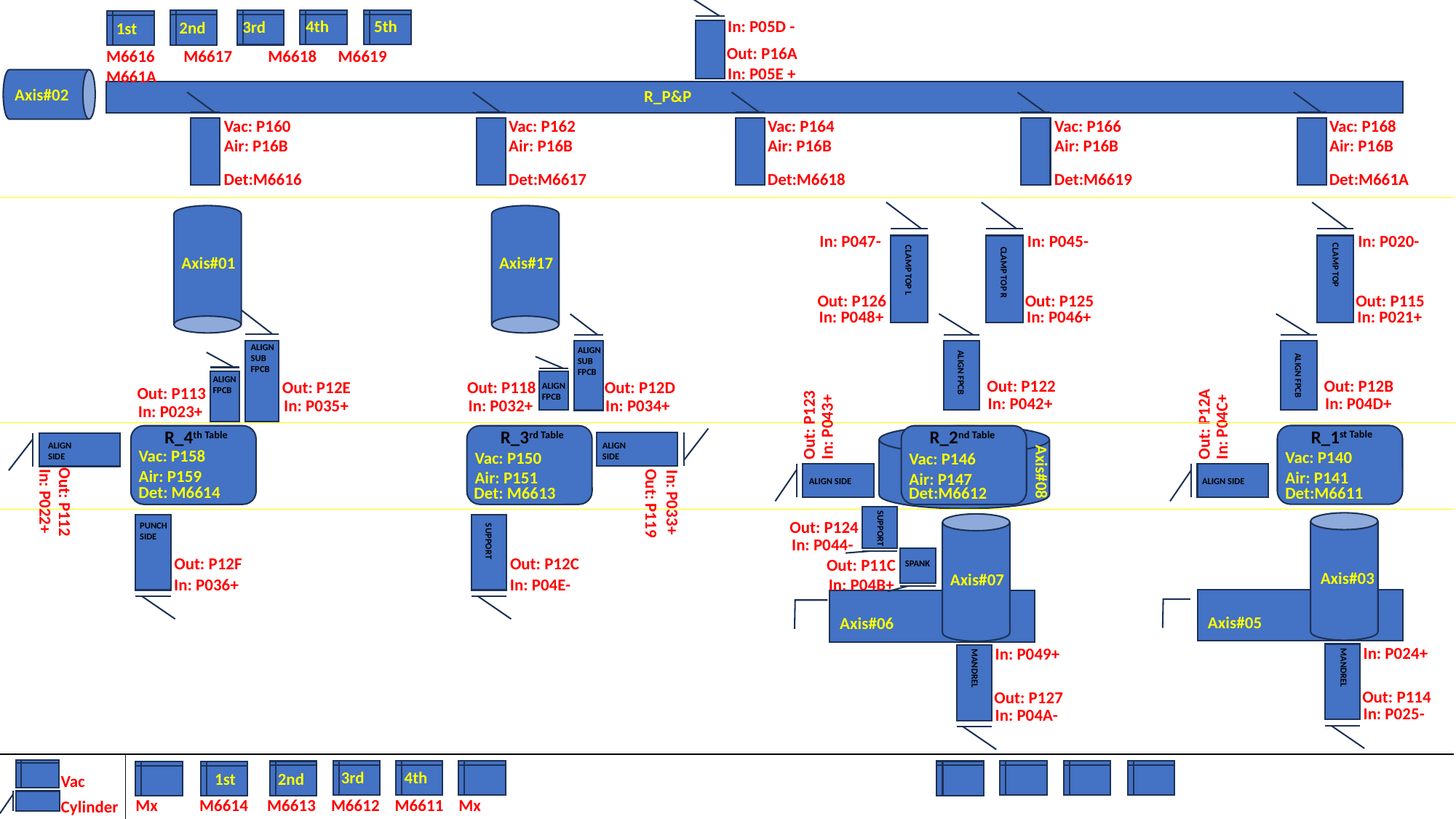

4th

5th

In: P05D -

3rd
2nd
1st

Out: P16A
M6616    M6617     M6618   M6619     M661A

In: P05E +
Axis#02
R_P&P

Vac: P166
Air: P16B
Vac: P168
Air: P16B
Vac: P164
Air: P16B
Vac: P162
Air: P16B
Vac: P160
Air: P16B

Det:M6619
Det:M661A
Det:M6618
Det:M6617
Det:M6616

In: P047-
In: P020-
In: P045-
Axis#17
Axis#01
CLAMP TOP

CLAMP TOP L
CLAMP TOP R
Out: P126
Out: P115
Out: P125
In: P048+
In: P021+
In: P046+
ALIGN
SUB
FPCB
ALIGN
SUB
FPCB

ALIGN FPCB
ALIGN
FPCB
ALIGN FPCB
Out: P12B
Out: P122
Out: P12E
Out: P118
Out: P12D
ALIGN
FPCB

Out: P113

In: P04D+
In: P042+
In: P035+
In: P032+
In: P034+
In: P023+
In: P04C+
In: P043+
Out: P12A
Out: P123
R_1st Table
R_2nd Table
R_3rd Table
R_4th Table

ALIGN
SIDE
ALIGN
SIDE
Vac: P158
Air: P159
Vac: P140
Air: P141
Vac: P150
Air: P151
Vac: P146
Air: P147
Axis#08

ALIGN SIDE
ALIGN SIDE
Det: M6614
Det:M6611
Det: M6613
Det:M6612
Out: P112
In: P022+
Out: P119
In: P033+

Out: P124

PUNCH
SIDE
SUPPORT
In: P044-

SUPPORT
Out: P12C
Out: P12F

Out: P11C
SPANK
Axis#03
Axis#07
In: P04B+
In: P04E-
In: P036+

Axis#05
Axis#06
In: P024+
In: P049+
MANDREL

Out: P114
Out: P127
In: P025-
In: P04A-

4th
3rd
1st
2nd
Vac
Mx           M6614     M6613    M6612    M6611    Mx

Cylinder
MANDREL